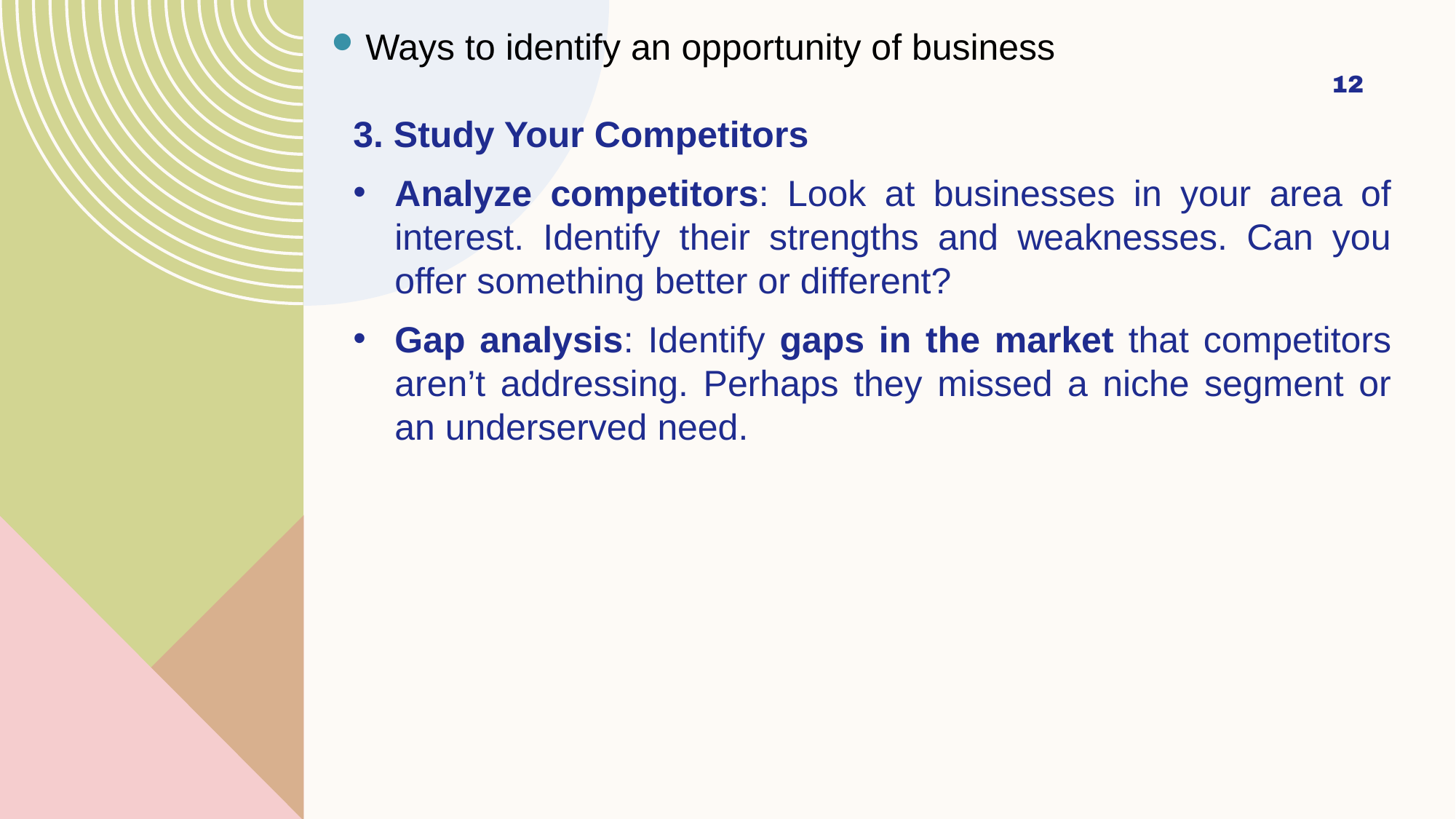

Ways to identify an opportunity of business
12
3. Study Your Competitors
Analyze competitors: Look at businesses in your area of interest. Identify their strengths and weaknesses. Can you offer something better or different?
Gap analysis: Identify gaps in the market that competitors aren’t addressing. Perhaps they missed a niche segment or an underserved need.